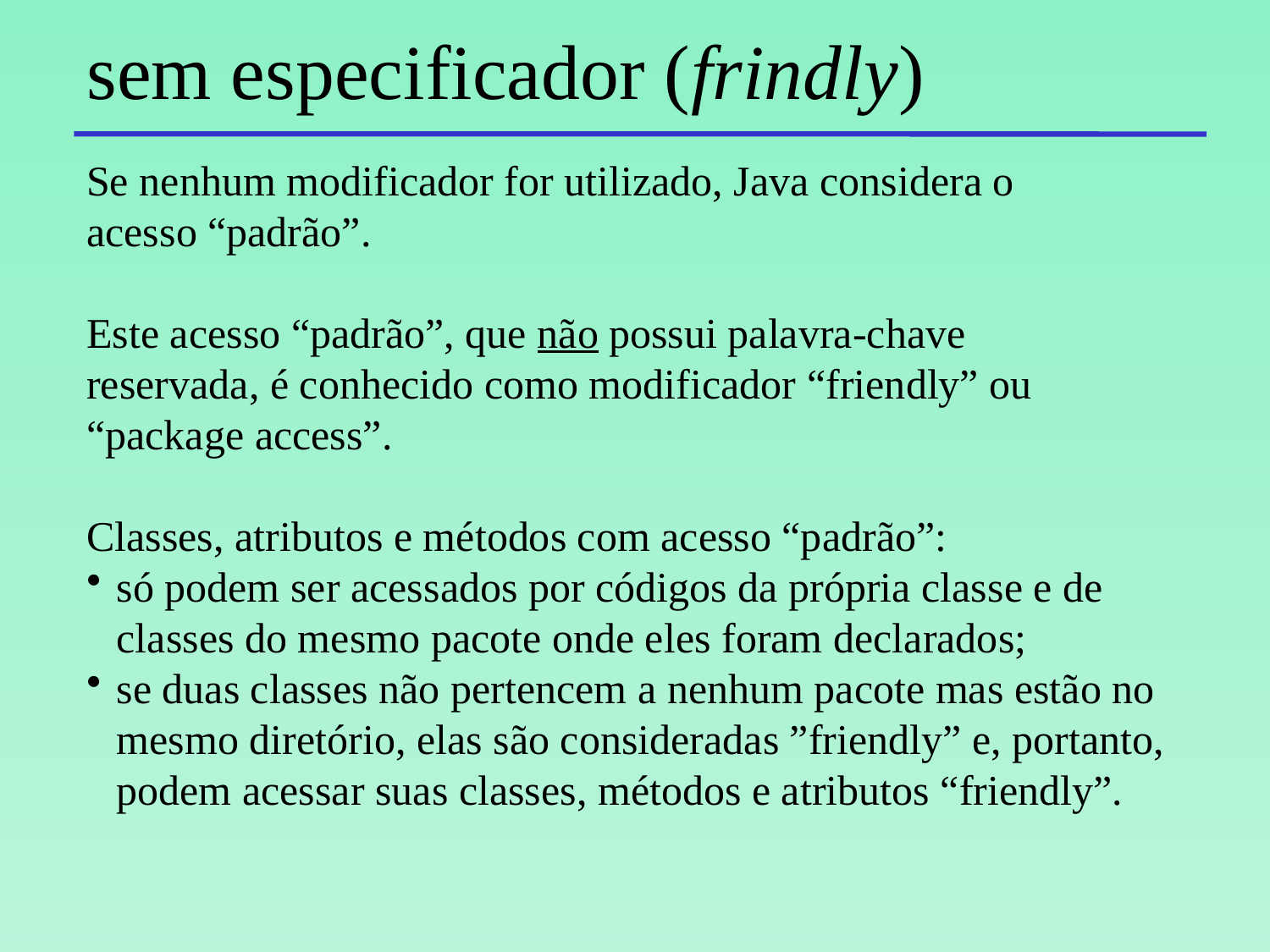

# sem especificador (frindly)

Se nenhum modificador for utilizado, Java considera o
acesso “padrão”.

Este acesso “padrão”, que não possui palavra-chave
reservada, é conhecido como modificador “friendly” ou
“package access”.

Classes, atributos e métodos com acesso “padrão”:
só podem ser acessados por códigos da própria classe e de classes do mesmo pacote onde eles foram declarados;
se duas classes não pertencem a nenhum pacote mas estão no mesmo diretório, elas são consideradas ”friendly” e, portanto, podem acessar suas classes, métodos e atributos “friendly”.